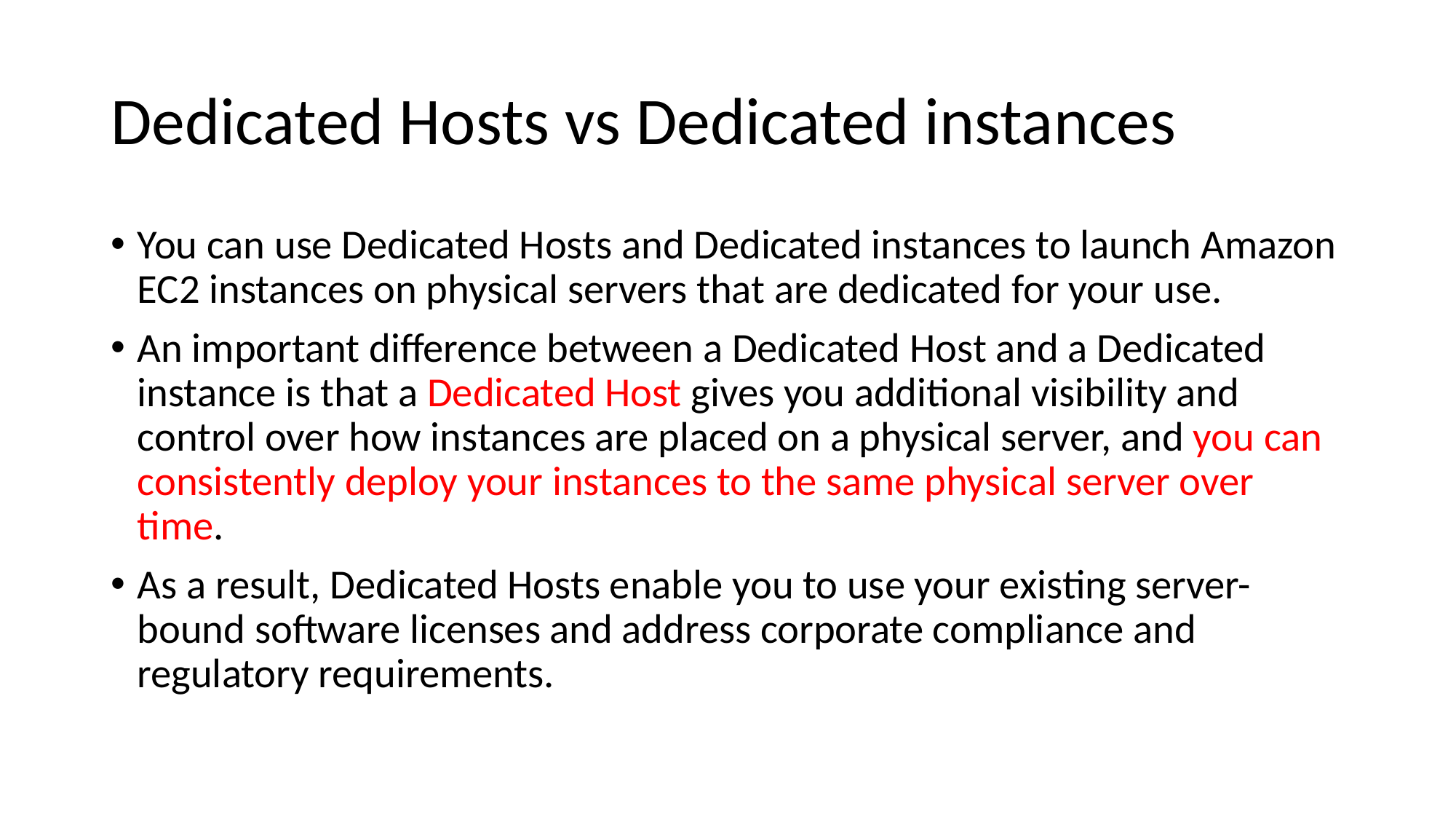

# Dedicated Hosts vs Dedicated instances
You can use Dedicated Hosts and Dedicated instances to launch Amazon EC2 instances on physical servers that are dedicated for your use.
An important difference between a Dedicated Host and a Dedicated instance is that a Dedicated Host gives you additional visibility and control over how instances are placed on a physical server, and you can consistently deploy your instances to the same physical server over time.
As a result, Dedicated Hosts enable you to use your existing server-bound software licenses and address corporate compliance and regulatory requirements.